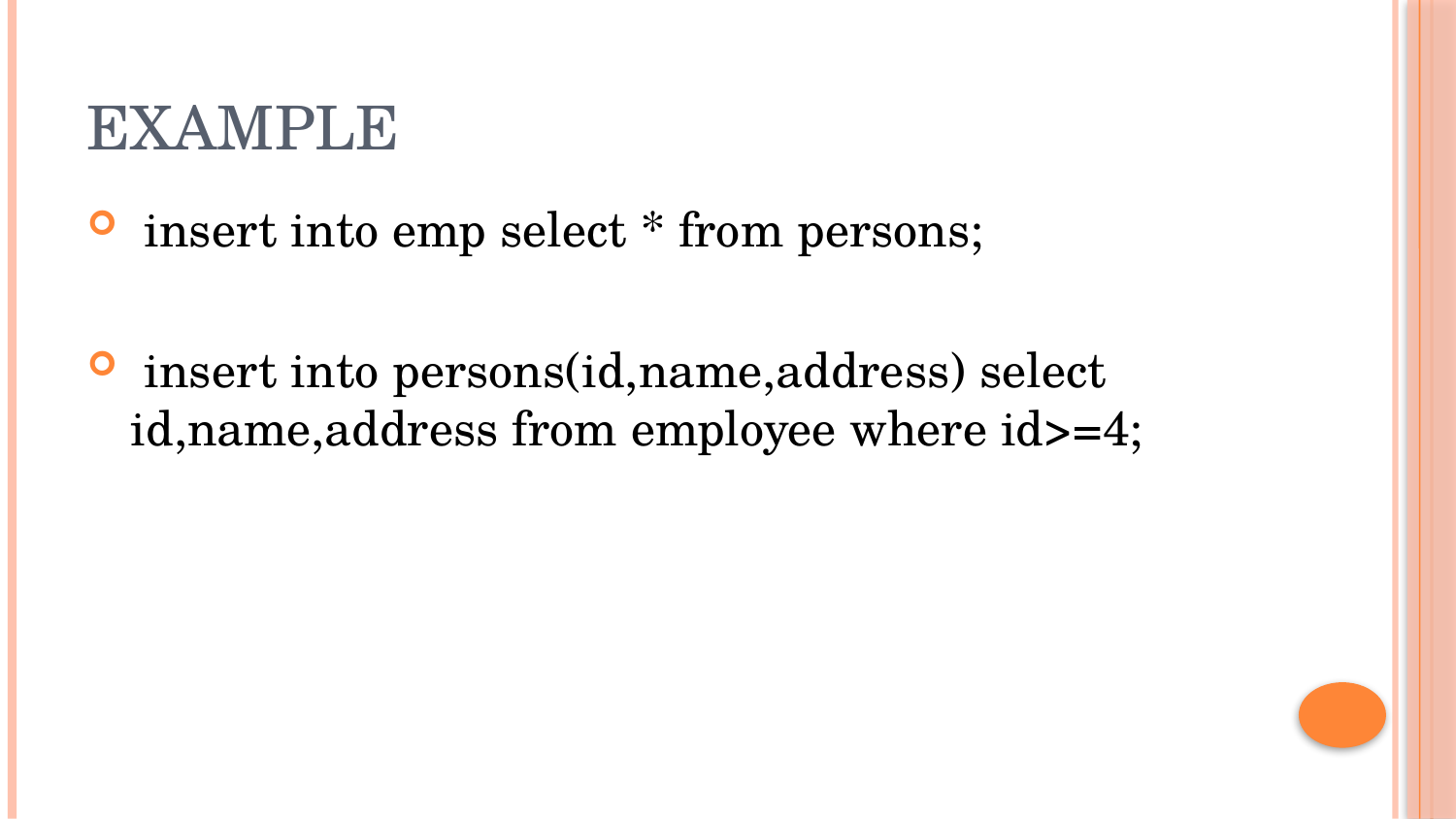

# Example
 insert into emp select * from persons;

 insert into persons(id,name,address) select id,name,address from employee where id>=4;